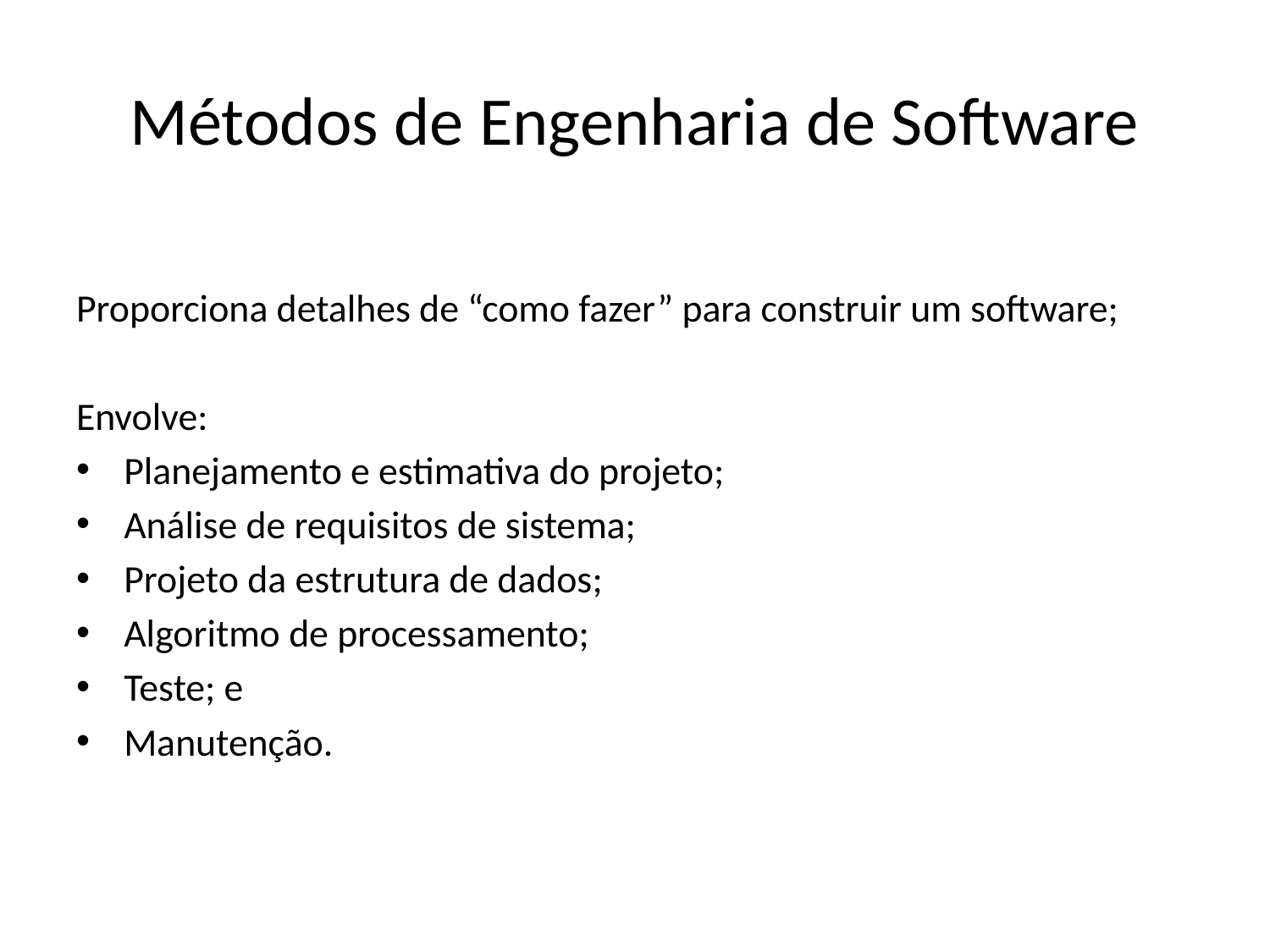

# Métodos de Engenharia de Software

Proporciona detalhes de “como fazer” para construir um software;

Envolve:
Planejamento e estimativa do projeto;
Análise de requisitos de sistema;
Projeto da estrutura de dados;
Algoritmo de processamento;
Teste; e
Manutenção.